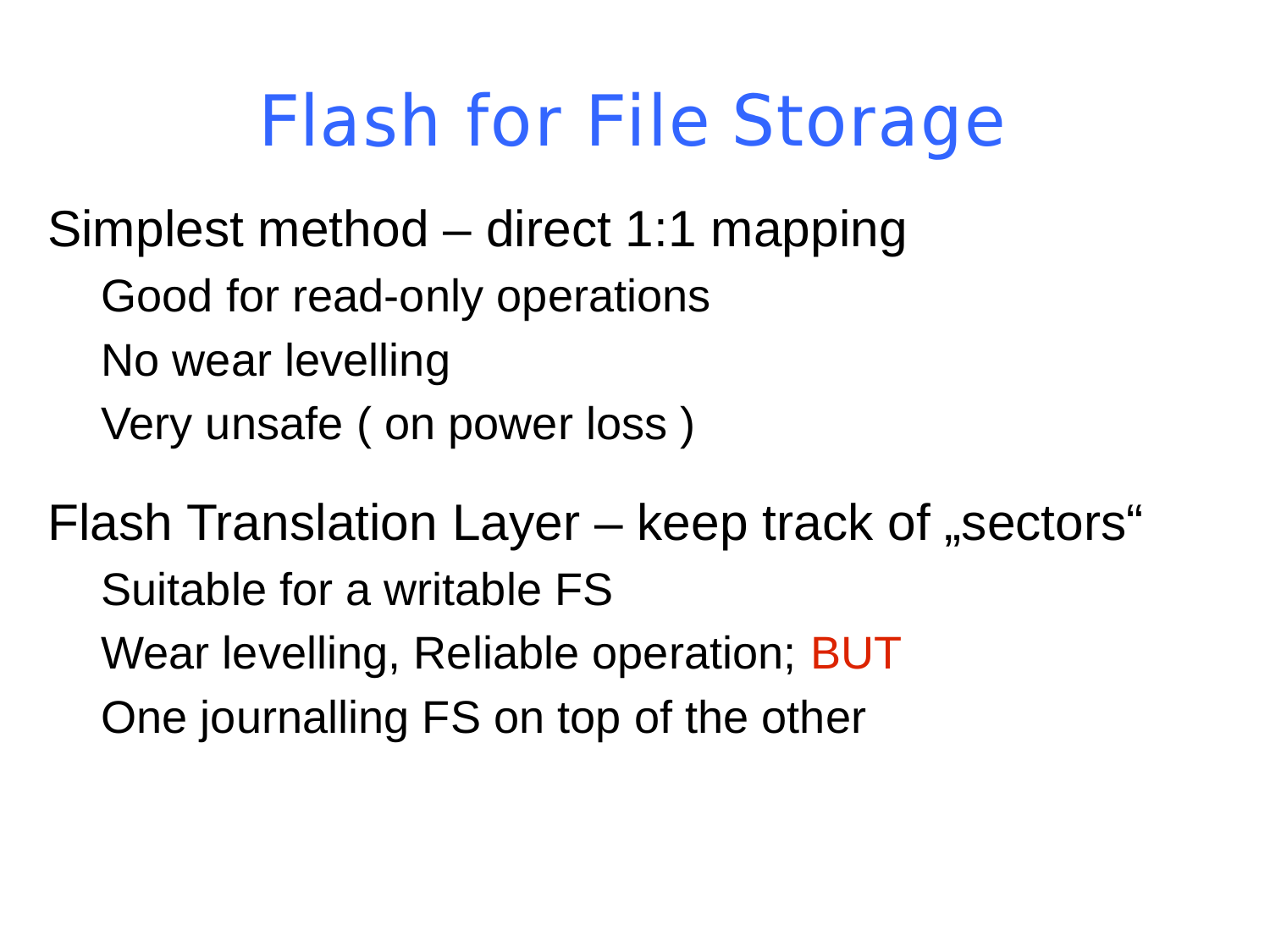

# Flash for File Storage

Simplest method – direct 1:1 mapping
Good for read-only operations
No wear levelling
Very unsafe ( on power loss )

Flash Translation Layer – keep track of „sectors“
Suitable for a writable FS
Wear levelling, Reliable operation; BUT
One journalling FS on top of the other